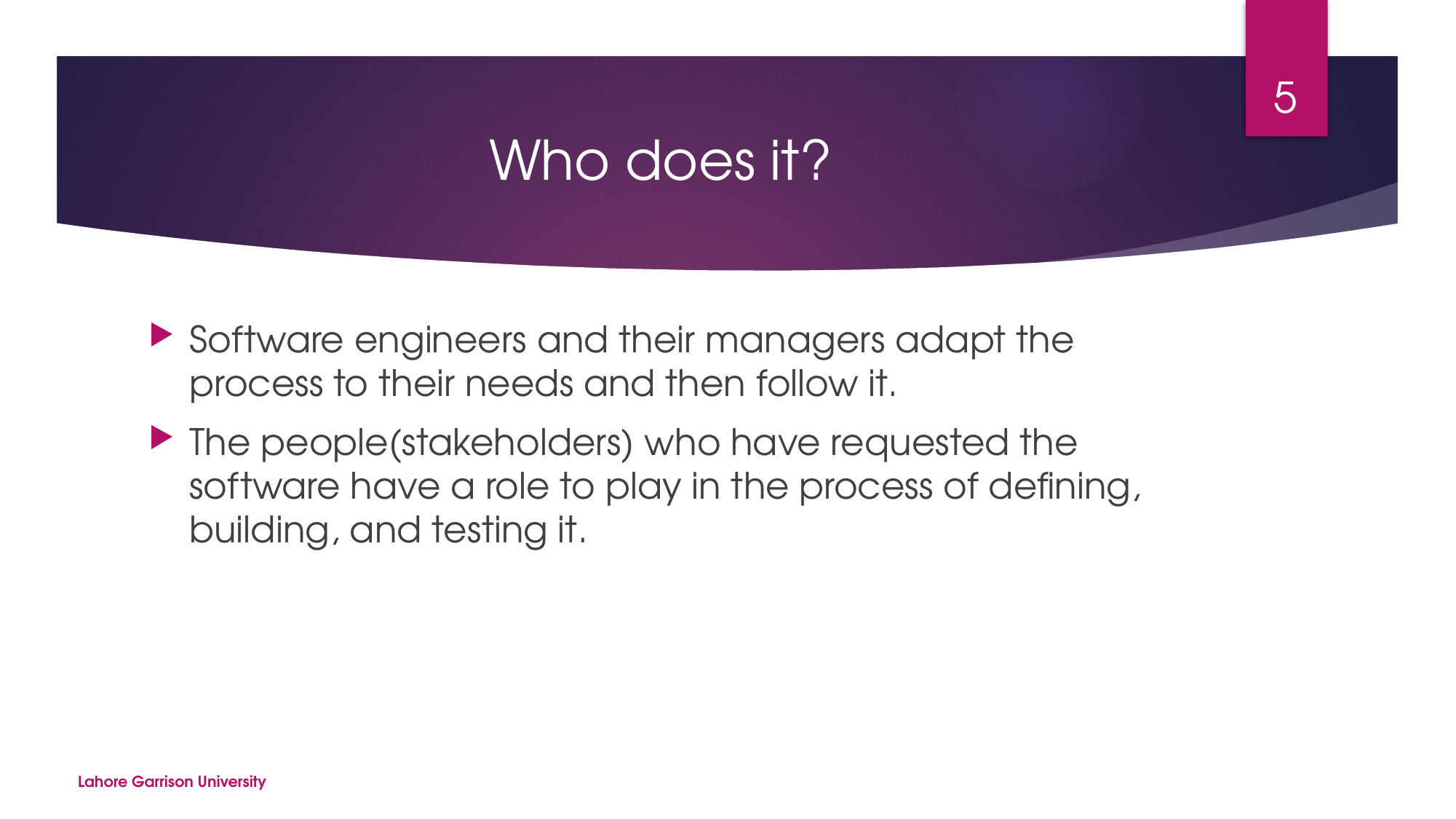

5
# Who does it?
Software engineers and their managers adapt the process to their needs and then follow it.
The people(stakeholders) who have requested the software have a role to play in the process of defining, building, and testing it.

Lahore Garrison University